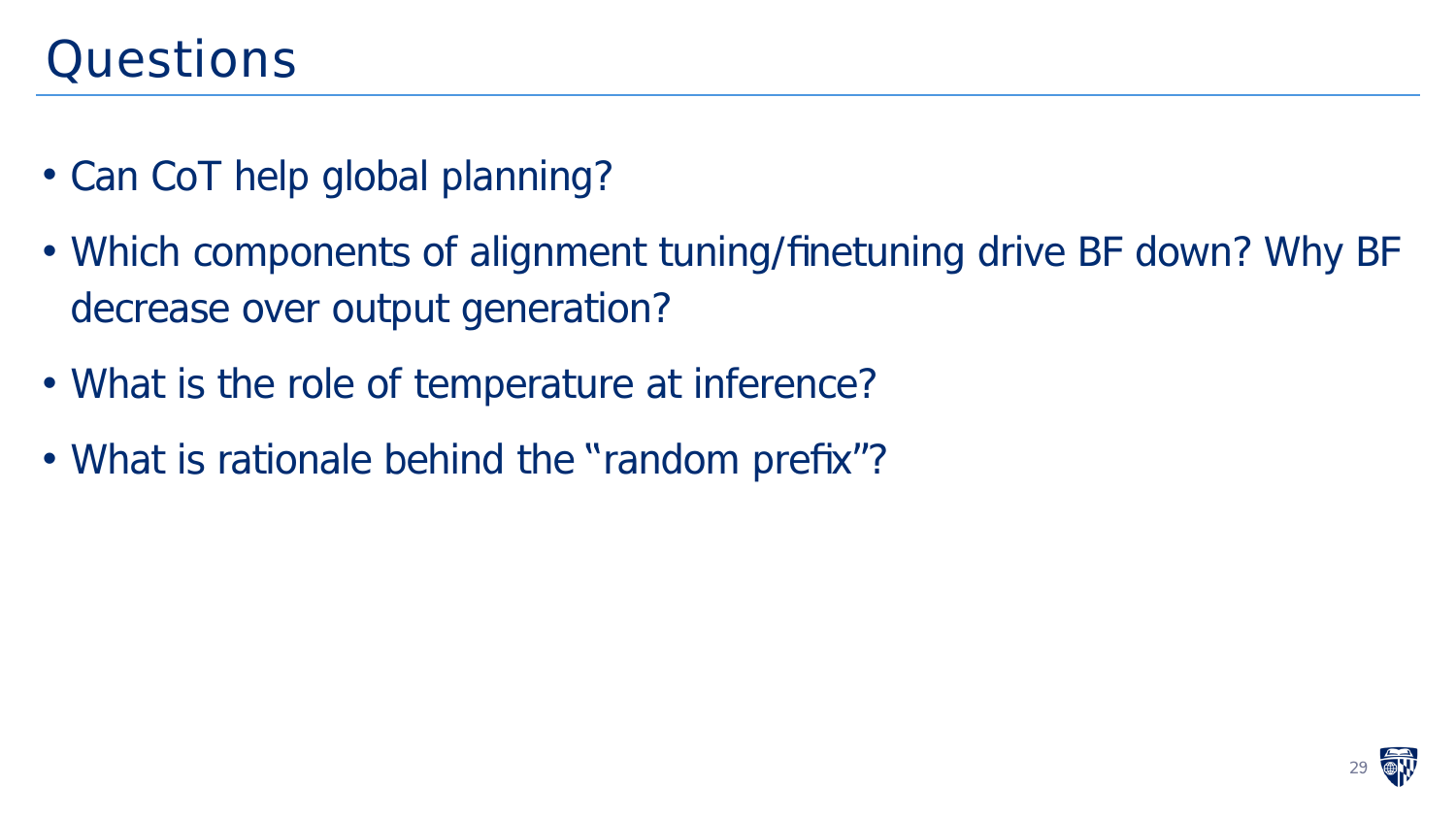

# Questions
Can CoT help global planning?
Which components of alignment tuning/finetuning drive BF down? Why BF decrease over output generation?
What is the role of temperature at inference?
What is rationale behind the “random prefix”?

29